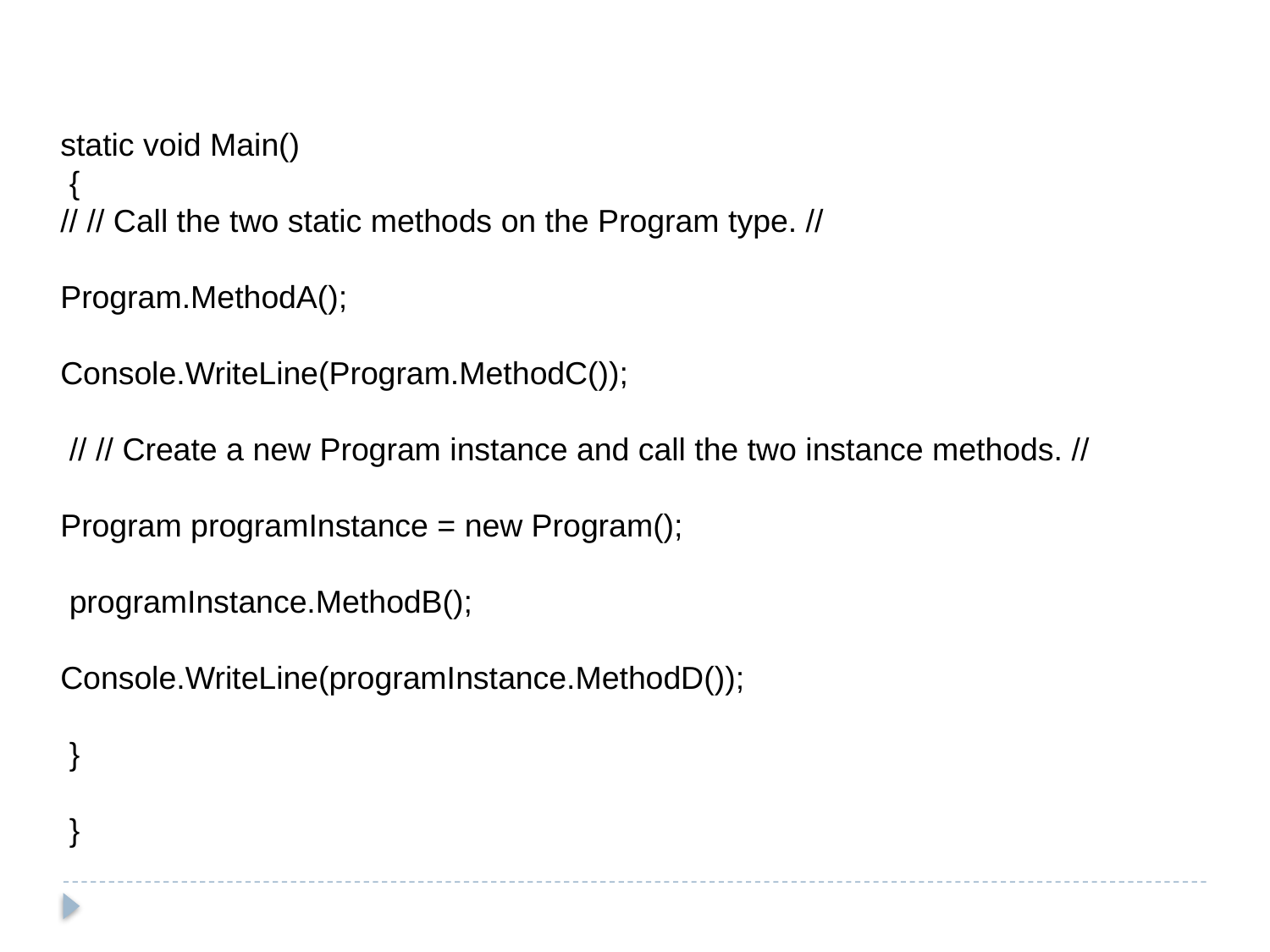

static void Main()
 {
// // Call the two static methods on the Program type. //

Program.MethodA();

Console.WriteLine(Program.MethodC());

 // // Create a new Program instance and call the two instance methods. //

Program programInstance = new Program();

 programInstance.MethodB();

Console.WriteLine(programInstance.MethodD());

 }

 }